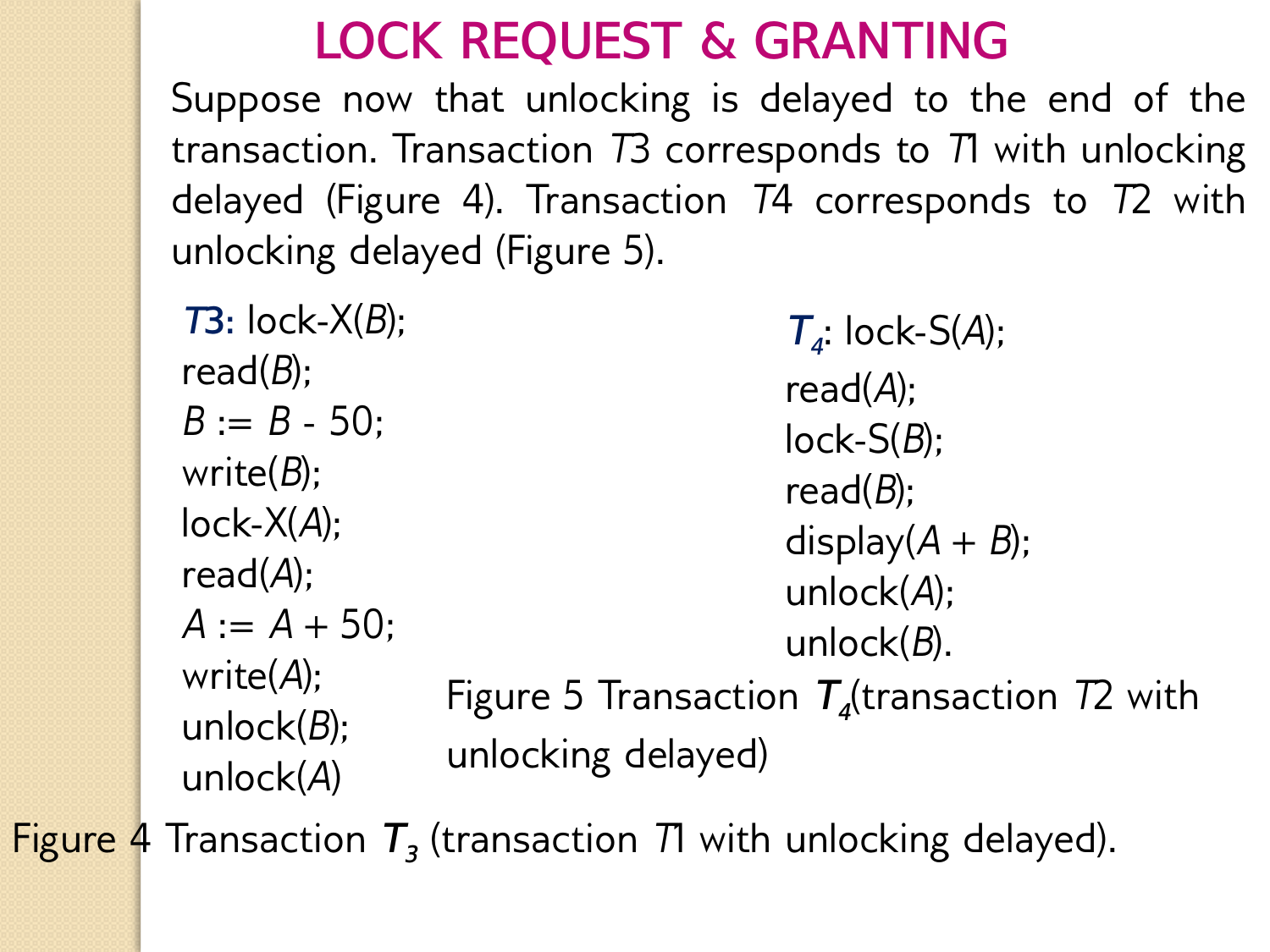

Lock Request & Granting
Suppose now that unlocking is delayed to the end of the transaction. Transaction T3 corresponds to T1 with unlocking delayed (Figure 4). Transaction T4 corresponds to T2 with unlocking delayed (Figure 5).
T3: lock-X(B);
read(B);
B := B − 50;
write(B);
lock-X(A);
read(A);
A := A + 50;
write(A);
unlock(B);
unlock(A)
T4: lock-S(A);
read(A);
lock-S(B);
read(B);
display(A + B);
unlock(A);
unlock(B).
Figure 5 Transaction T4(transaction T2 with unlocking delayed)
Figure 4 Transaction T3 (transaction T1 with unlocking delayed).